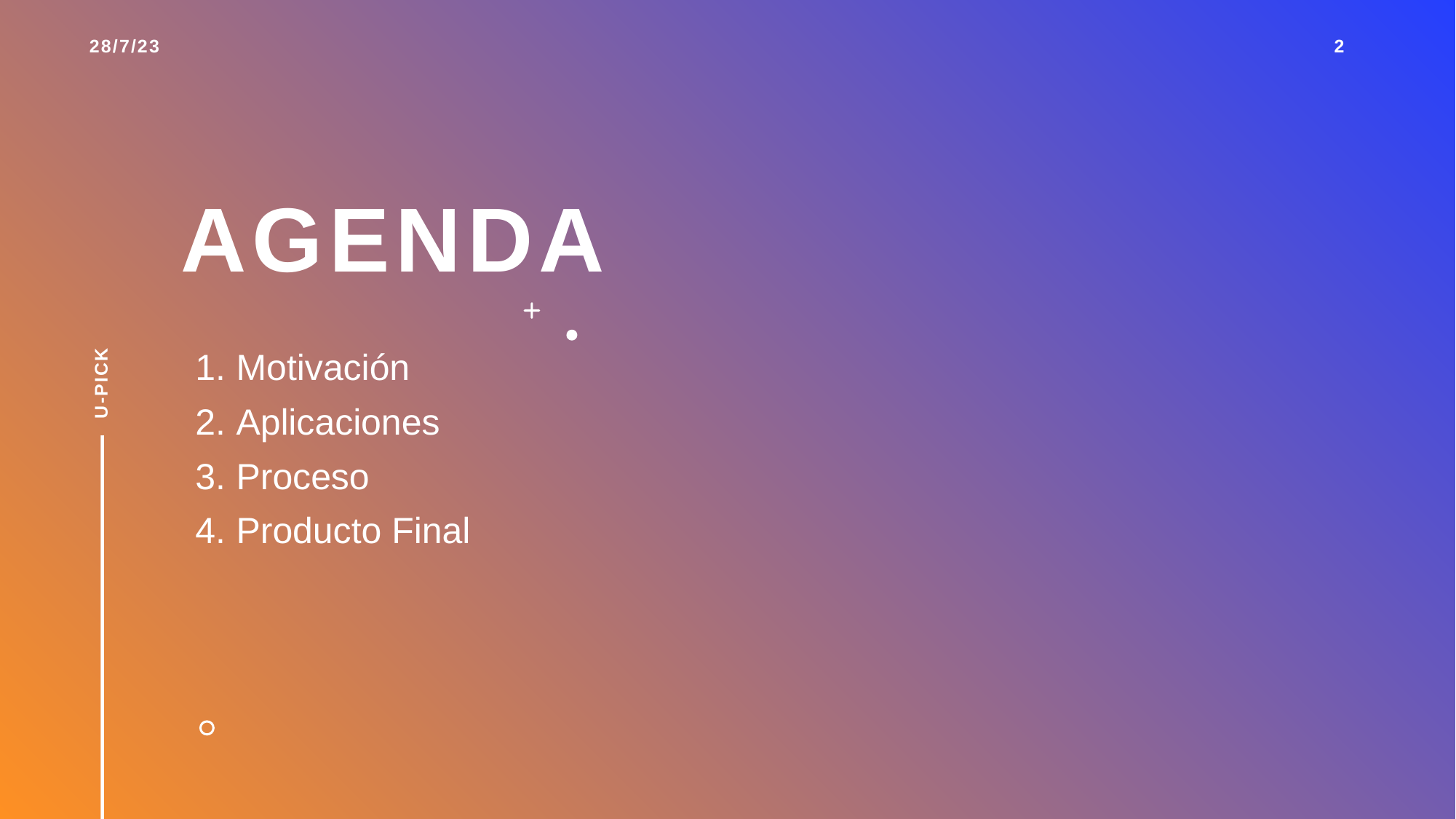

28/7/23
2
# Agenda
Motivación
Aplicaciones
Proceso
Producto Final
U-Pick